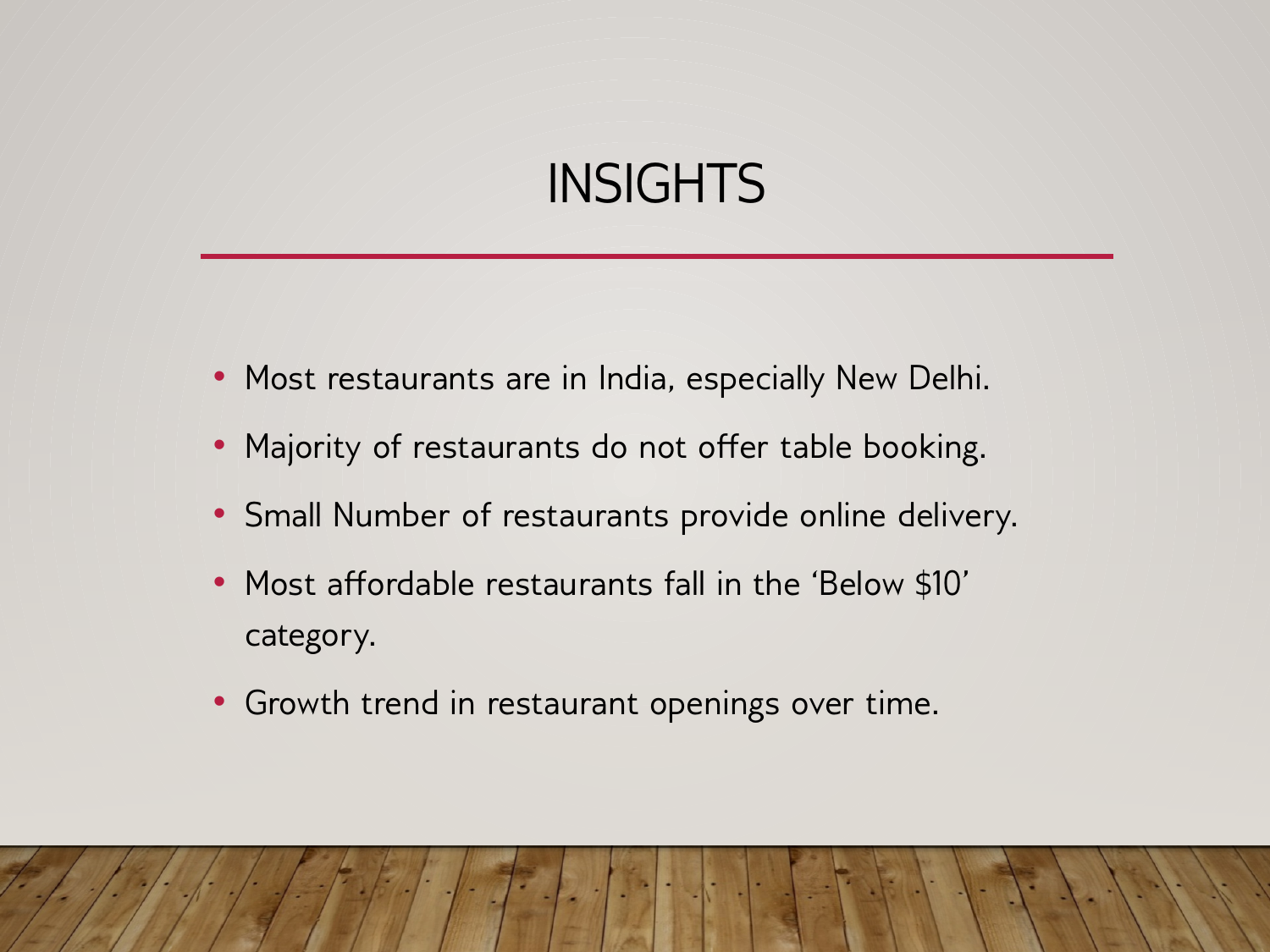

# Insights

Most restaurants are in India, especially New Delhi.
Majority of restaurants do not offer table booking.
Small Number of restaurants provide online delivery.
Most affordable restaurants fall in the ‘Below $10’ category.
Growth trend in restaurant openings over time.